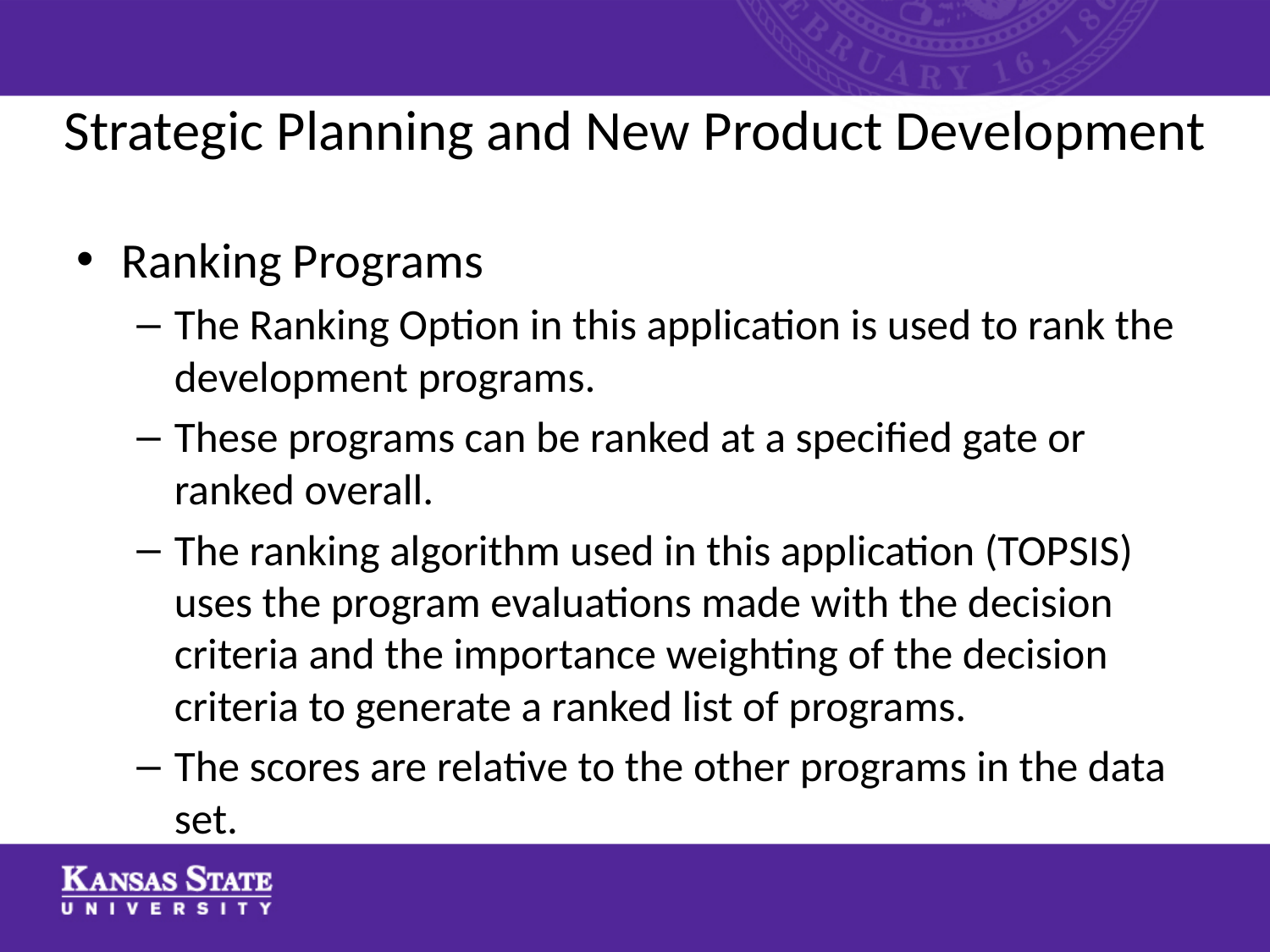

# Strategic Planning and New Product Development
Ranking Programs
The Ranking Option in this application is used to rank the development programs.
These programs can be ranked at a specified gate or ranked overall.
The ranking algorithm used in this application (TOPSIS) uses the program evaluations made with the decision criteria and the importance weighting of the decision criteria to generate a ranked list of programs.
The scores are relative to the other programs in the data set.